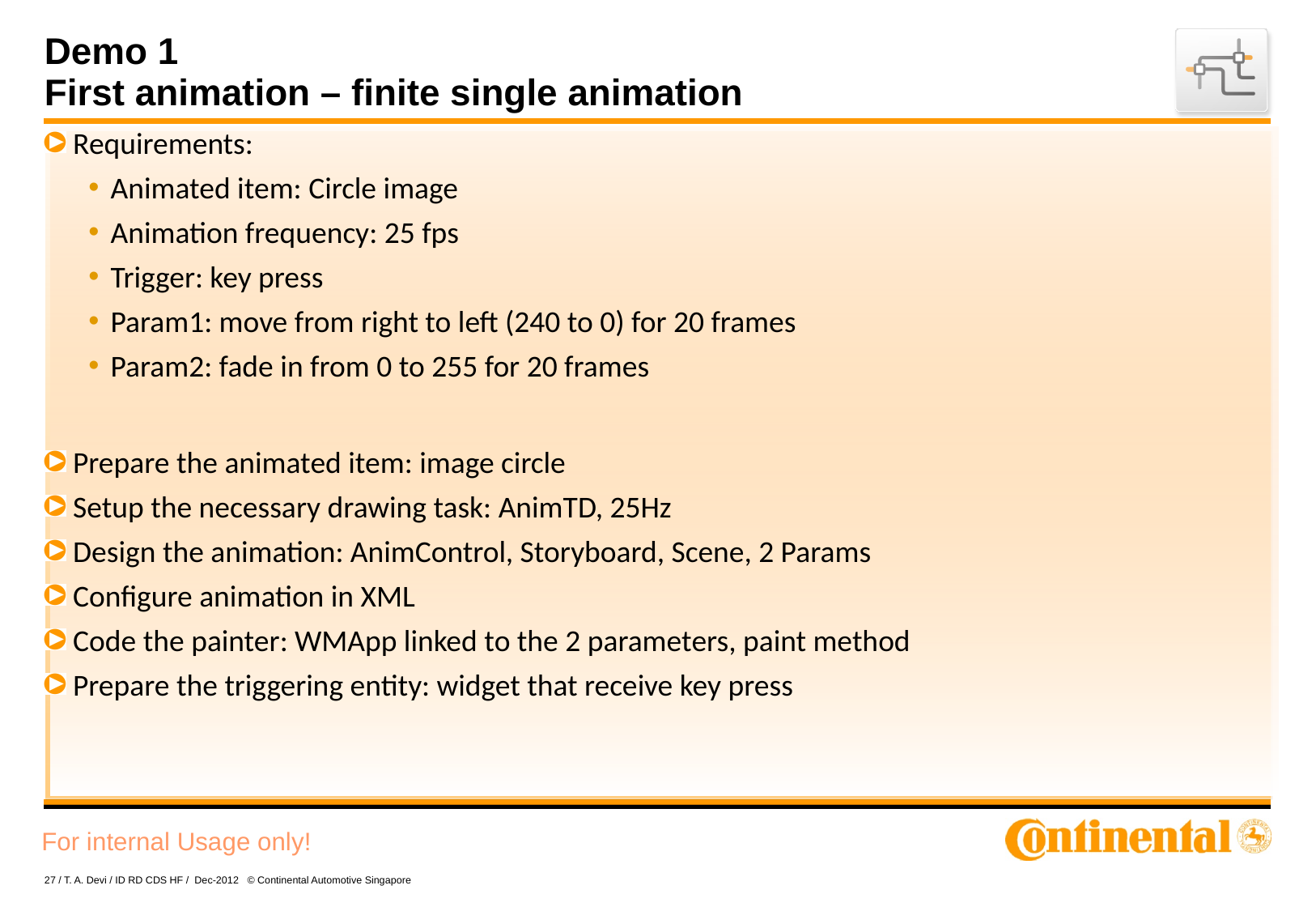

# Demo 1 First animation – finite single animation
 Requirements:
Animated item: Circle image
Animation frequency: 25 fps
Trigger: key press
Param1: move from right to left (240 to 0) for 20 frames
Param2: fade in from 0 to 255 for 20 frames

 Prepare the animated item: image circle
 Setup the necessary drawing task: AnimTD, 25Hz
 Design the animation: AnimControl, Storyboard, Scene, 2 Params
 Configure animation in XML
 Code the painter: WMApp linked to the 2 parameters, paint method
 Prepare the triggering entity: widget that receive key press

27 / T. A. Devi / ID RD CDS HF /  Dec-2012   © Continental Automotive Singapore